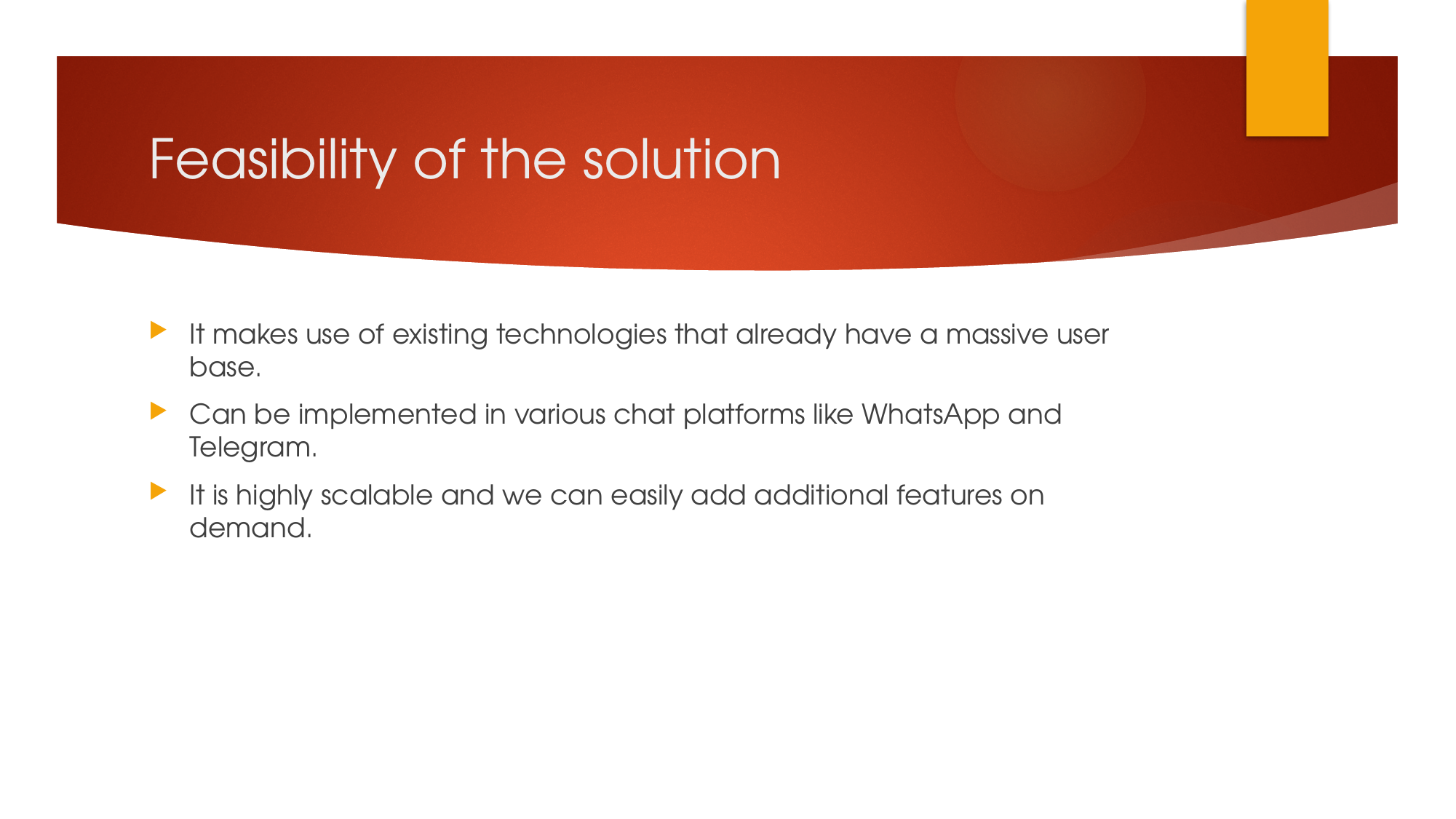

# Feasibility of the solution
It makes use of existing technologies that already have a massive user base.
Can be implemented in various chat platforms like WhatsApp and Telegram.
It is highly scalable and we can easily add additional features on demand.